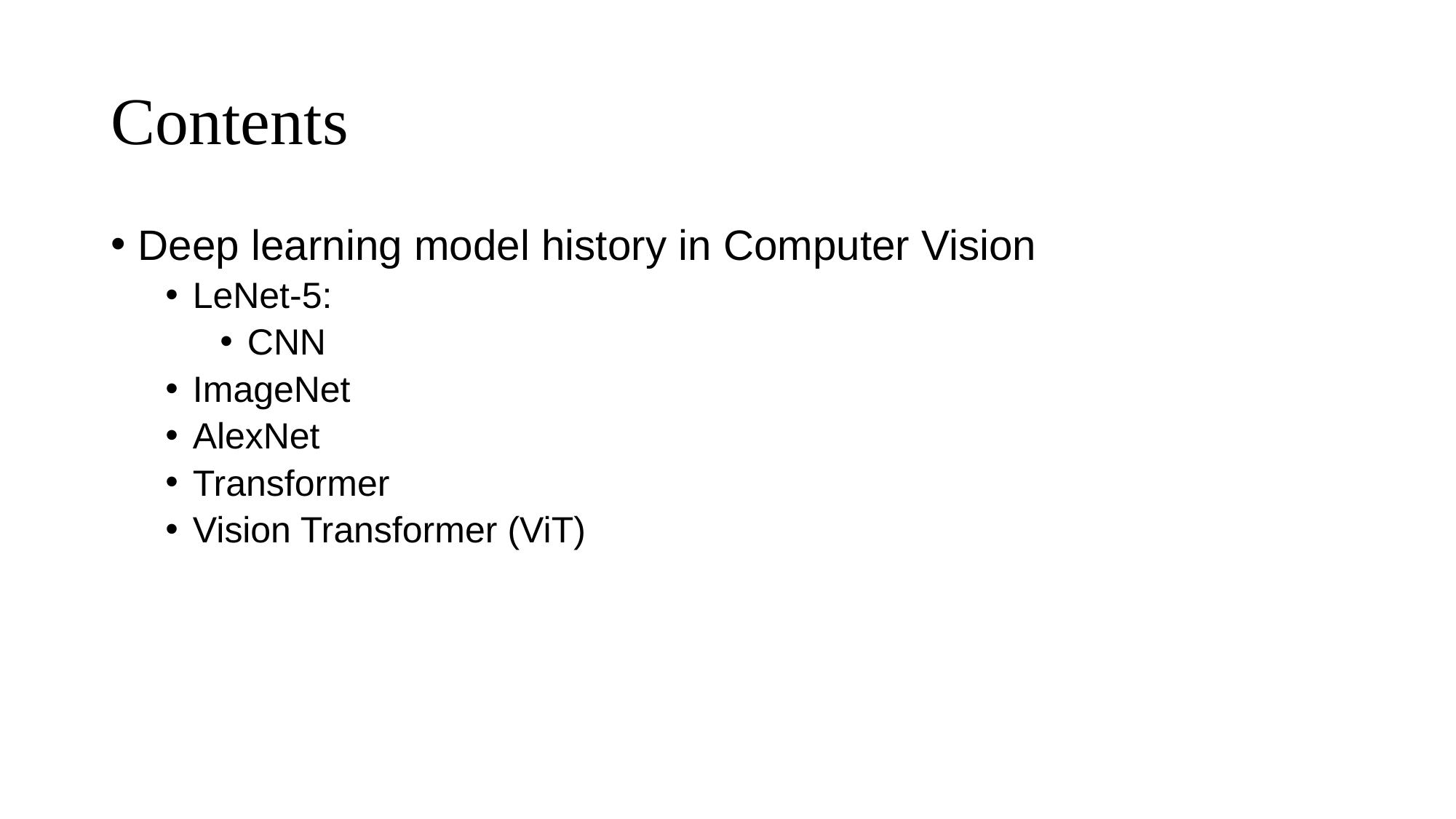

# Contents
Deep learning model history in Computer Vision
LeNet-5:
CNN
ImageNet
AlexNet
Transformer
Vision Transformer (ViT)